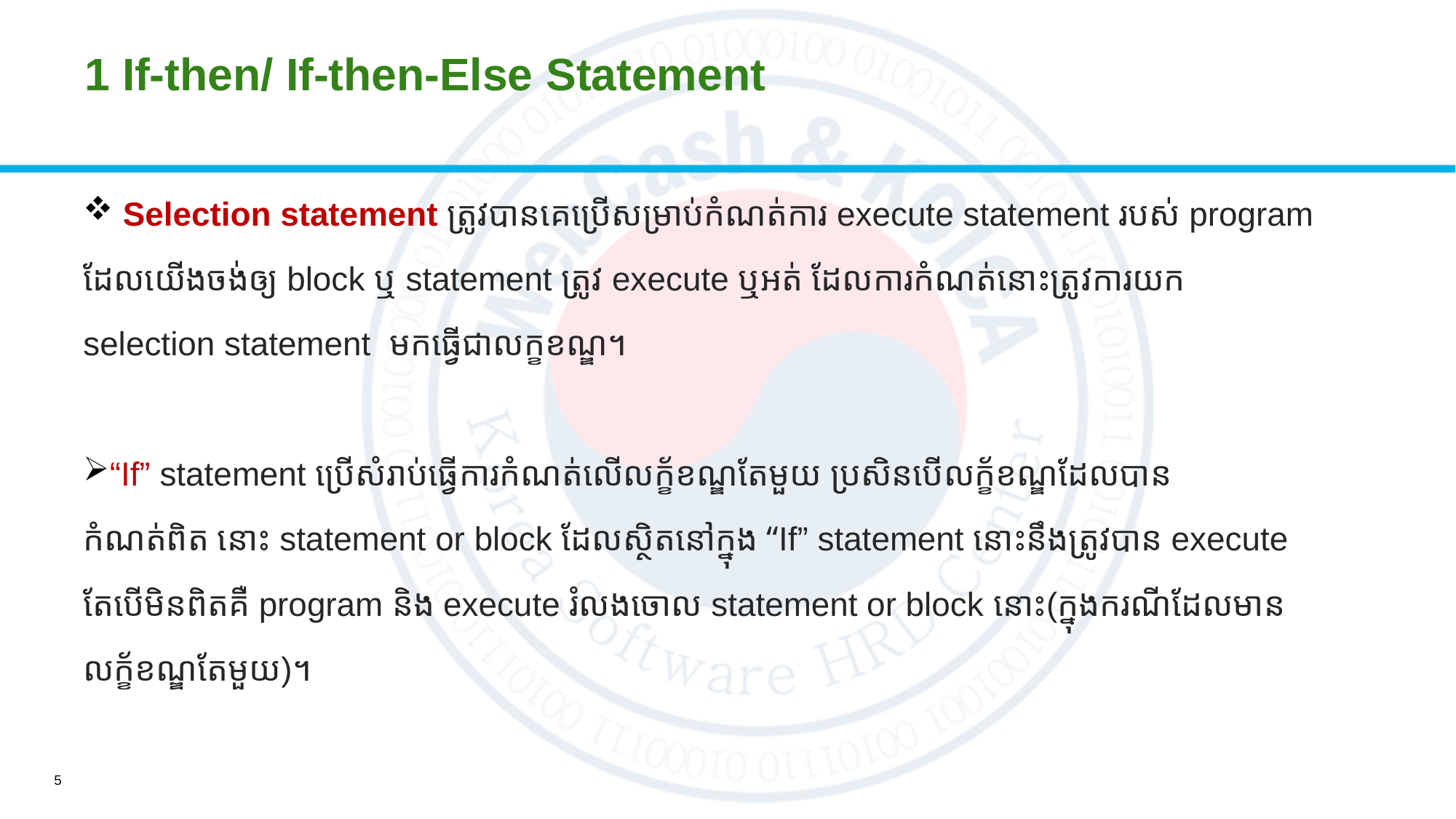

# 1 If-then/ If-then-Else​ Statement
 Selection statement ត្រូវបាន​គេប្រើសម្រាប់កំណត់ការ​ execute statement របស់​ program
ដែលយើងចង់ឲ្យ block ឬ statement ត្រូវ execute ឬអត់ ដែលការកំណត់នោះត្រូវការ​យក
selection statement ​ មកធ្វើជាលក្ខខណ្ឌ។​

“If” statement ប្រើសំរាប់ធ្វើការកំណត់លើលក្ខ័ខណ្ឌតែមួយ ប្រសិនបើលក្ខ័ខណ្ឌដែលបាន
កំណត់ពិត នោះ​ statement or block​​​​​​​ ដែលស្ថិតនៅក្នុង “If” statement នោះនឹងត្រូវបាន execute
តែបើមិនពិតគឺ program និង​ execute រំលងចោល statement or block នោះ(ក្នុងករណីដែលមាន
លក្ខ័ខណ្ឌតែមួយ)។

5